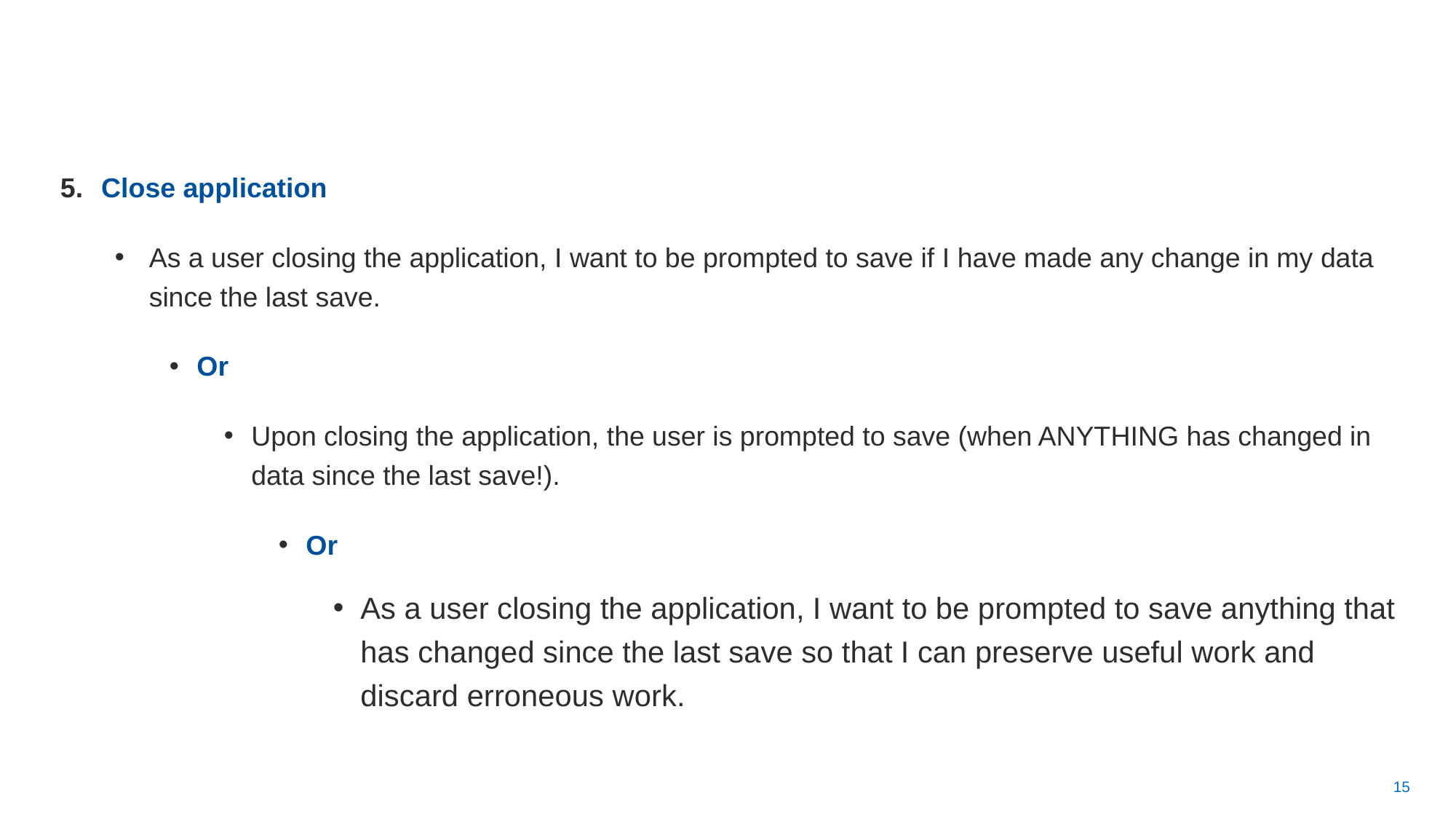

#
Close application
As a user closing the application, I want to be prompted to save if I have made any change in my data since the last save.
Or
Upon closing the application, the user is prompted to save (when ANYTHING has changed in data since the last save!).
Or
As a user closing the application, I want to be prompted to save anything that has changed since the last save so that I can preserve useful work and discard erroneous work.